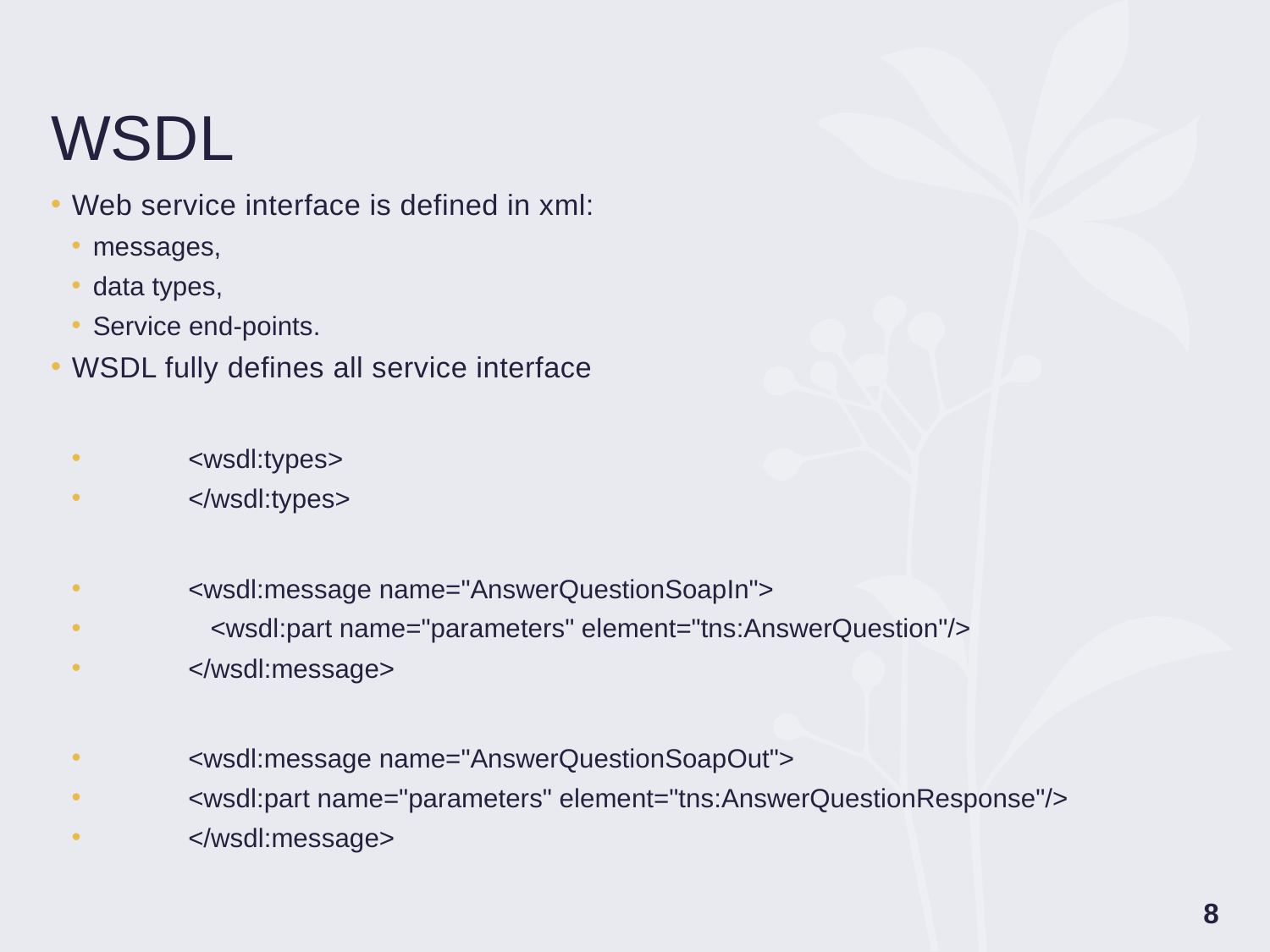

# WSDL
Web service interface is defined in xml:
messages,
data types,
Service end-points.
WSDL fully defines all service interface

	<wsdl:types>
	</wsdl:types>

	<wsdl:message name="AnswerQuestionSoapIn">
	   <wsdl:part name="parameters" element="tns:AnswerQuestion"/>
	</wsdl:message>

	<wsdl:message name="AnswerQuestionSoapOut">
    	<wsdl:part name="parameters" element="tns:AnswerQuestionResponse"/>
	</wsdl:message>

8